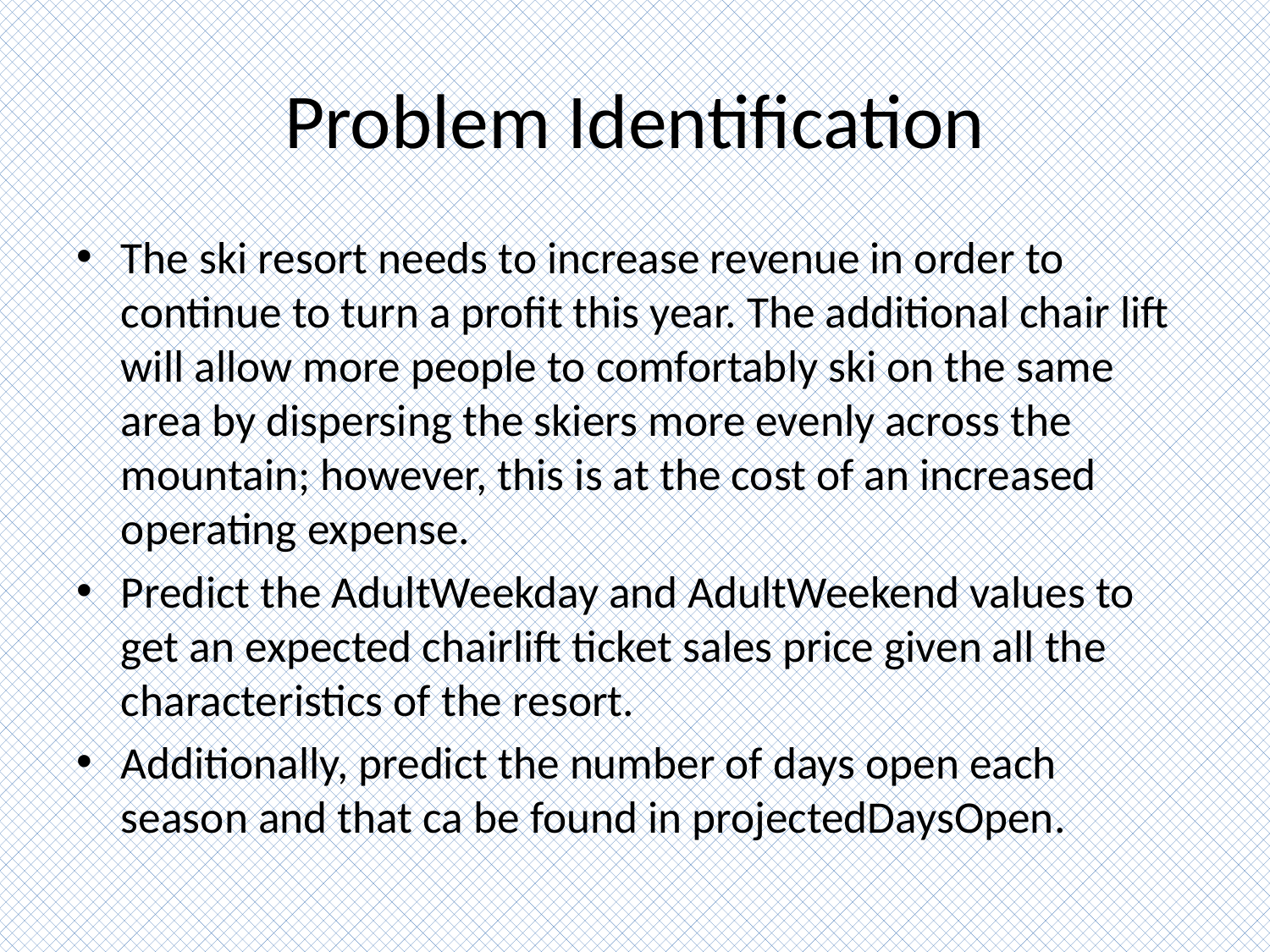

# Problem Identification
The ski resort needs to increase revenue in order to continue to turn a profit this year. The additional chair lift will allow more people to comfortably ski on the same area by dispersing the skiers more evenly across the mountain; however, this is at the cost of an increased operating expense.
Predict the AdultWeekday and AdultWeekend values to get an expected chairlift ticket sales price given all the characteristics of the resort.
Additionally, predict the number of days open each season and that ca be found in projectedDaysOpen.